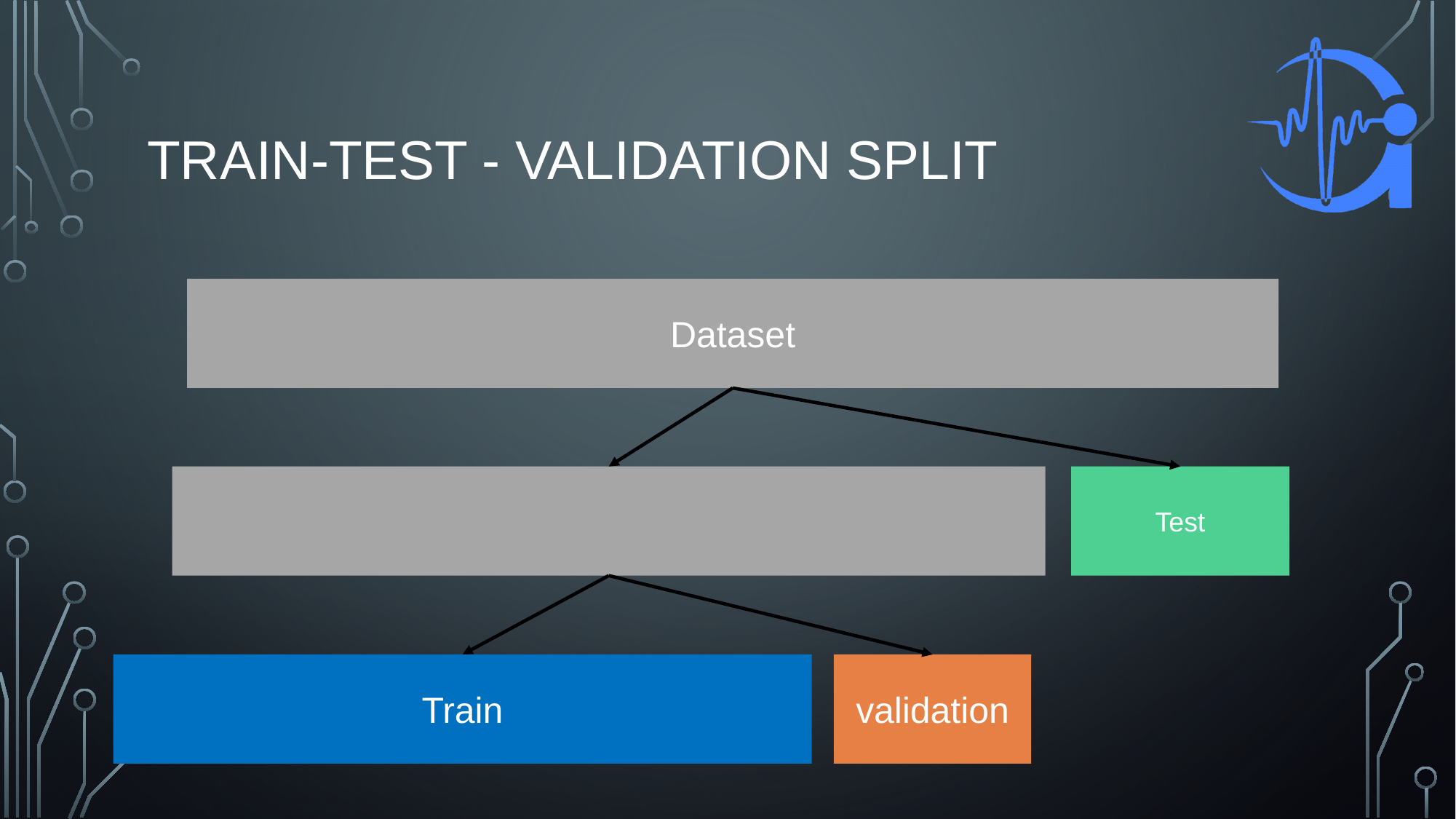

# Train-test - validation split
Dataset

Test
Train
validation